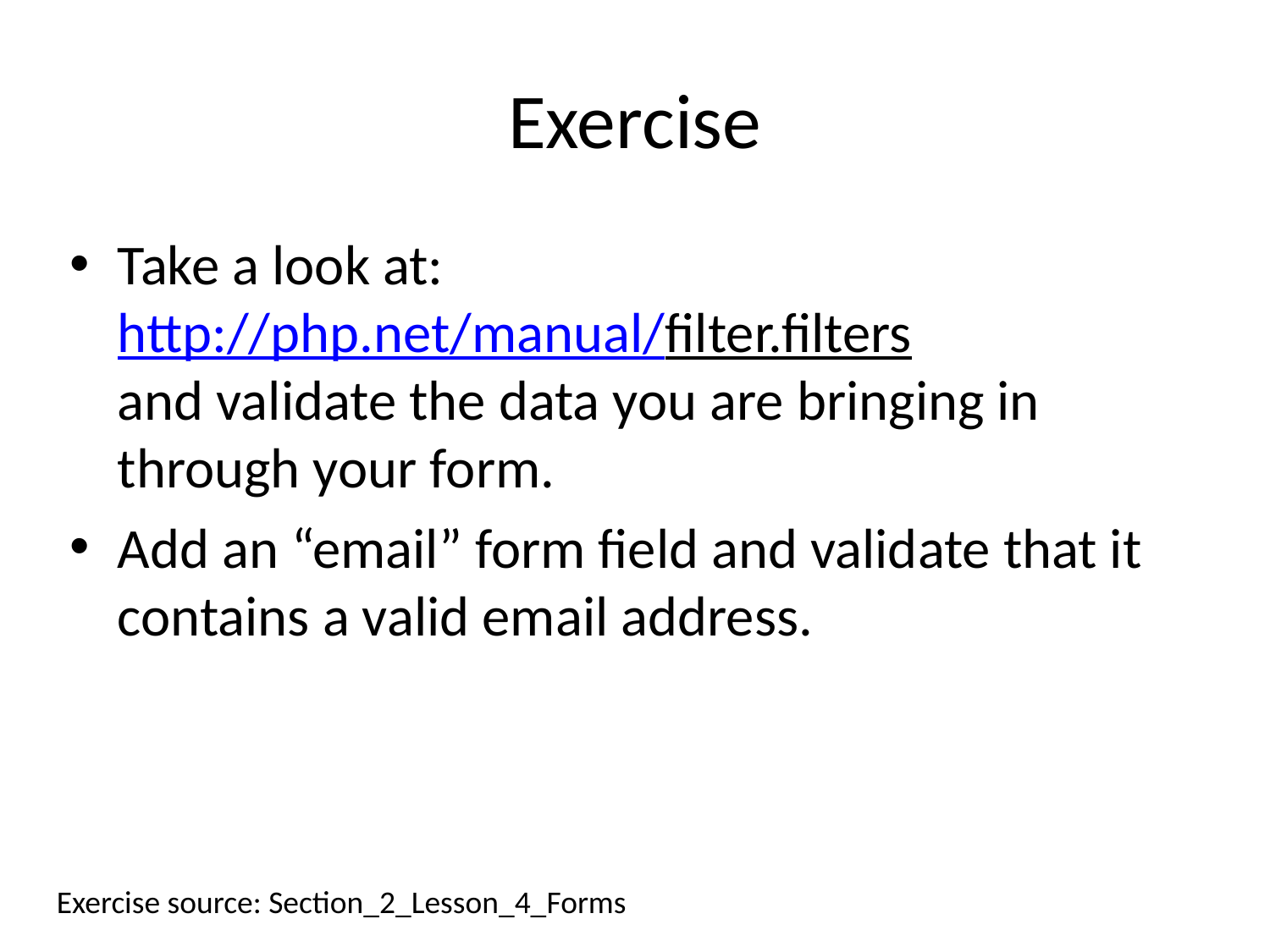

# Exercise
Take a look at:
http://php.net/manual/filter.filters
and validate the data you are bringing in through your form.
Add an “email” form field and validate that it contains a valid email address.
Exercise source: Section_2_Lesson_4_Forms